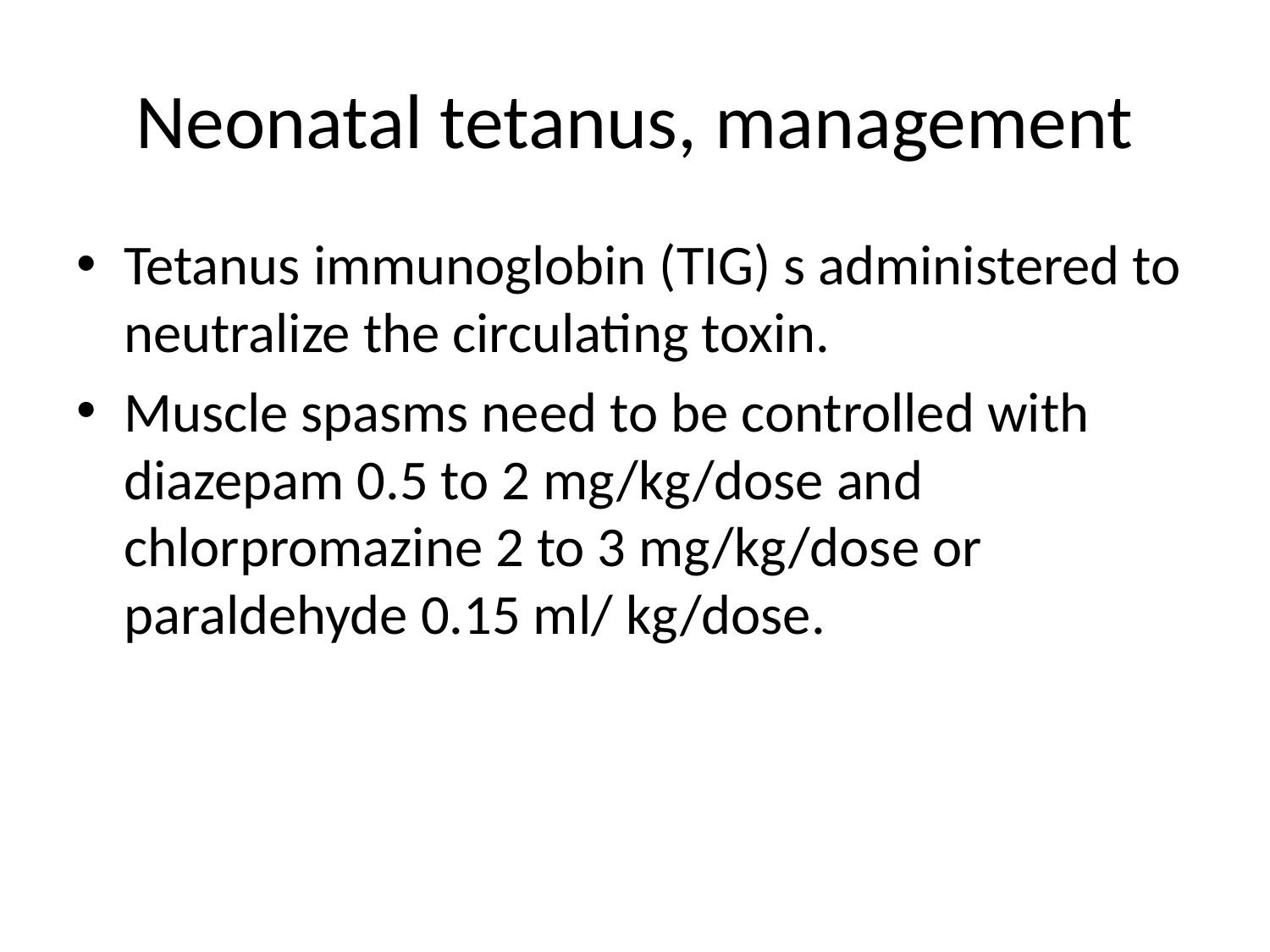

# Neonatal tetanus, management
Tetanus immunoglobin (TIG) s administered to neutralize the circulating toxin.
Muscle spasms need to be controlled with diazepam 0.5 to 2 mg/kg/dose and chlorpromazine 2 to 3 mg/kg/dose or paraldehyde 0.15 ml/ kg/dose.